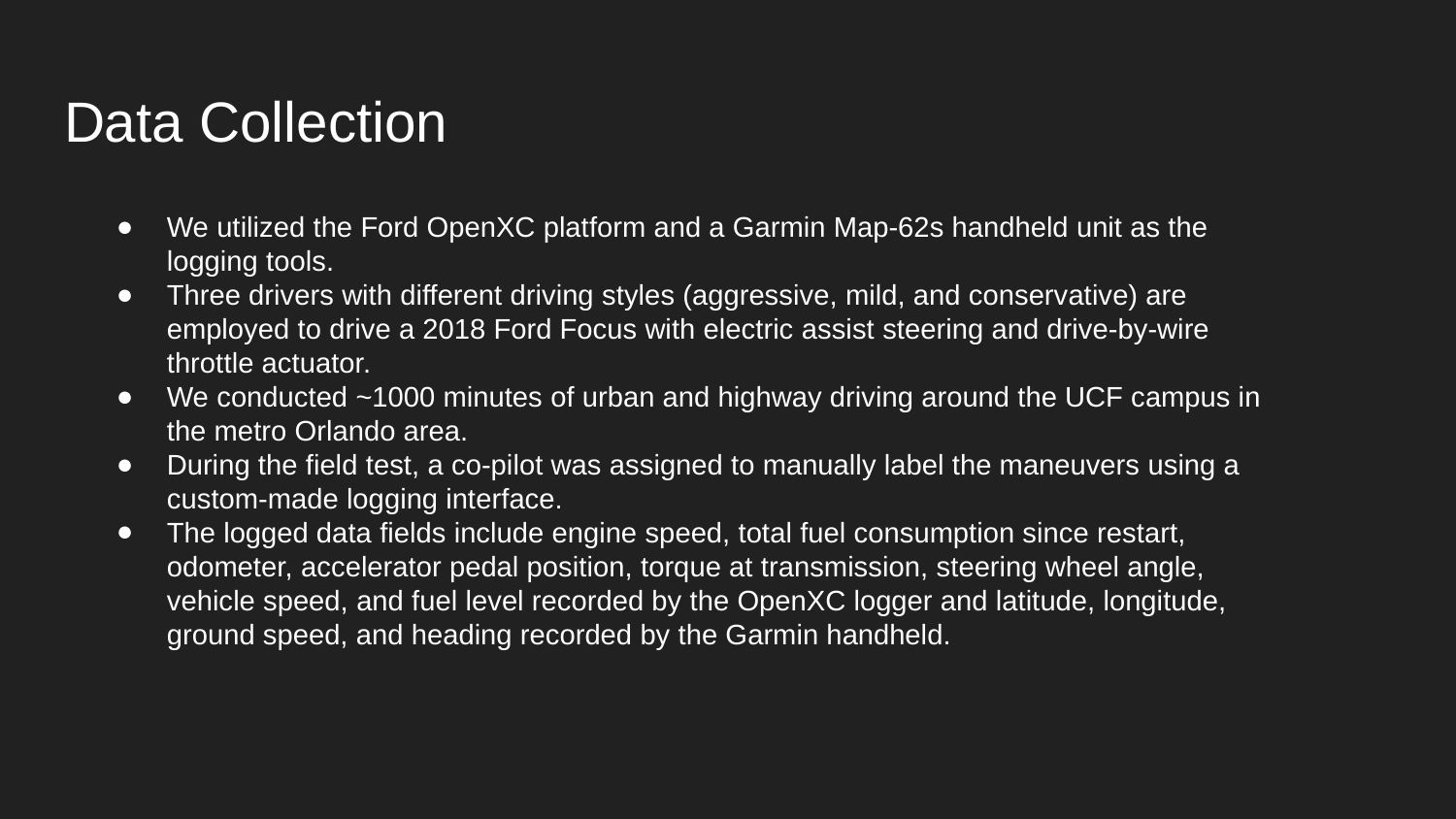

# Data Collection
We utilized the Ford OpenXC platform and a Garmin Map-62s handheld unit as the logging tools.
Three drivers with different driving styles (aggressive, mild, and conservative) are employed to drive a 2018 Ford Focus with electric assist steering and drive-by-wire throttle actuator.
We conducted ~1000 minutes of urban and highway driving around the UCF campus in the metro Orlando area.
During the field test, a co-pilot was assigned to manually label the maneuvers using a custom-made logging interface.
The logged data fields include engine speed, total fuel consumption since restart, odometer, accelerator pedal position, torque at transmission, steering wheel angle, vehicle speed, and fuel level recorded by the OpenXC logger and latitude, longitude, ground speed, and heading recorded by the Garmin handheld.